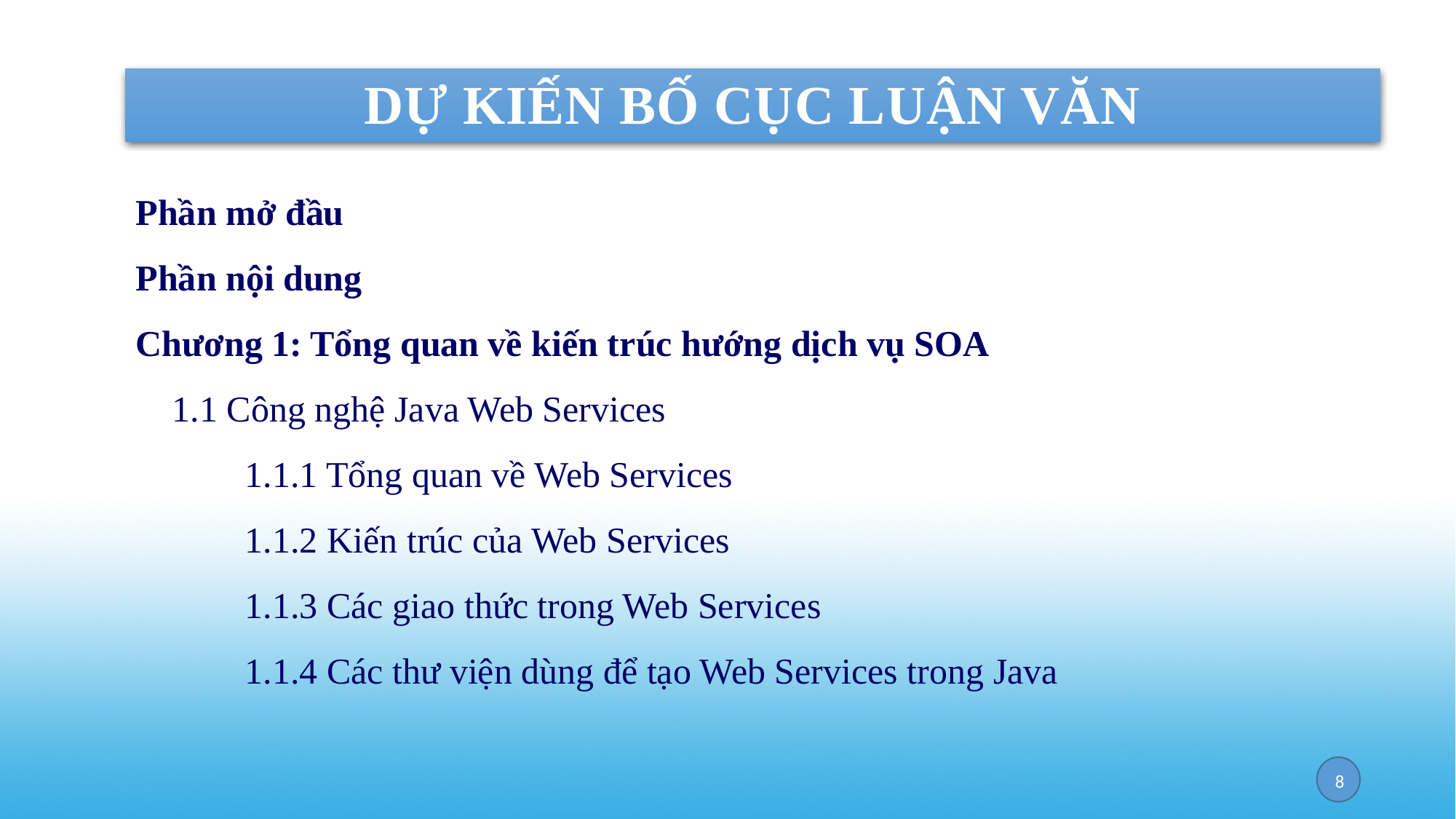

DỰ KIẾN BỐ CỤC LUẬN VĂN
Phần mở đầu
Phần nội dung
Chương 1: Tổng quan về kiến trúc hướng dịch vụ SOA
    1.1 Công nghệ Java Web Services
1.1.1 Tổng quan về Web Services
1.1.2 Kiến trúc của Web Services
1.1.3 Các giao thức trong Web Services
1.1.4 Các thư viện dùng để tạo Web Services trong Java

8